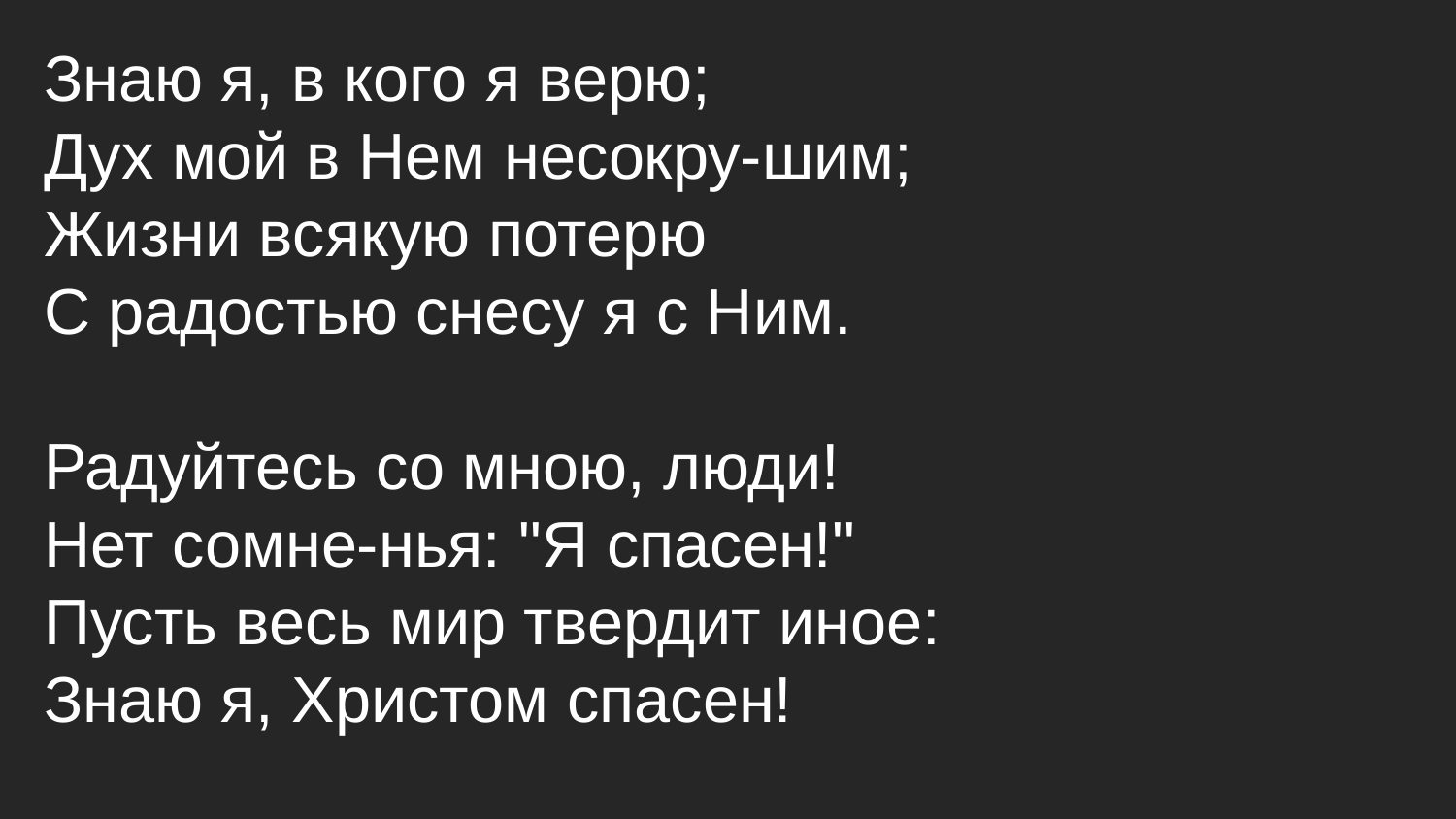

Знаю я, в кого я верю;
 Дух мой в Нем несокру-шим;
 Жизни всякую потерю
 С радостью снесу я с Ним.

 Радуйтесь со мною, люди!
 Нет сомне-нья: "Я спасен!"
 Пусть весь мир твердит иное:
 Знаю я, Христом спасен!